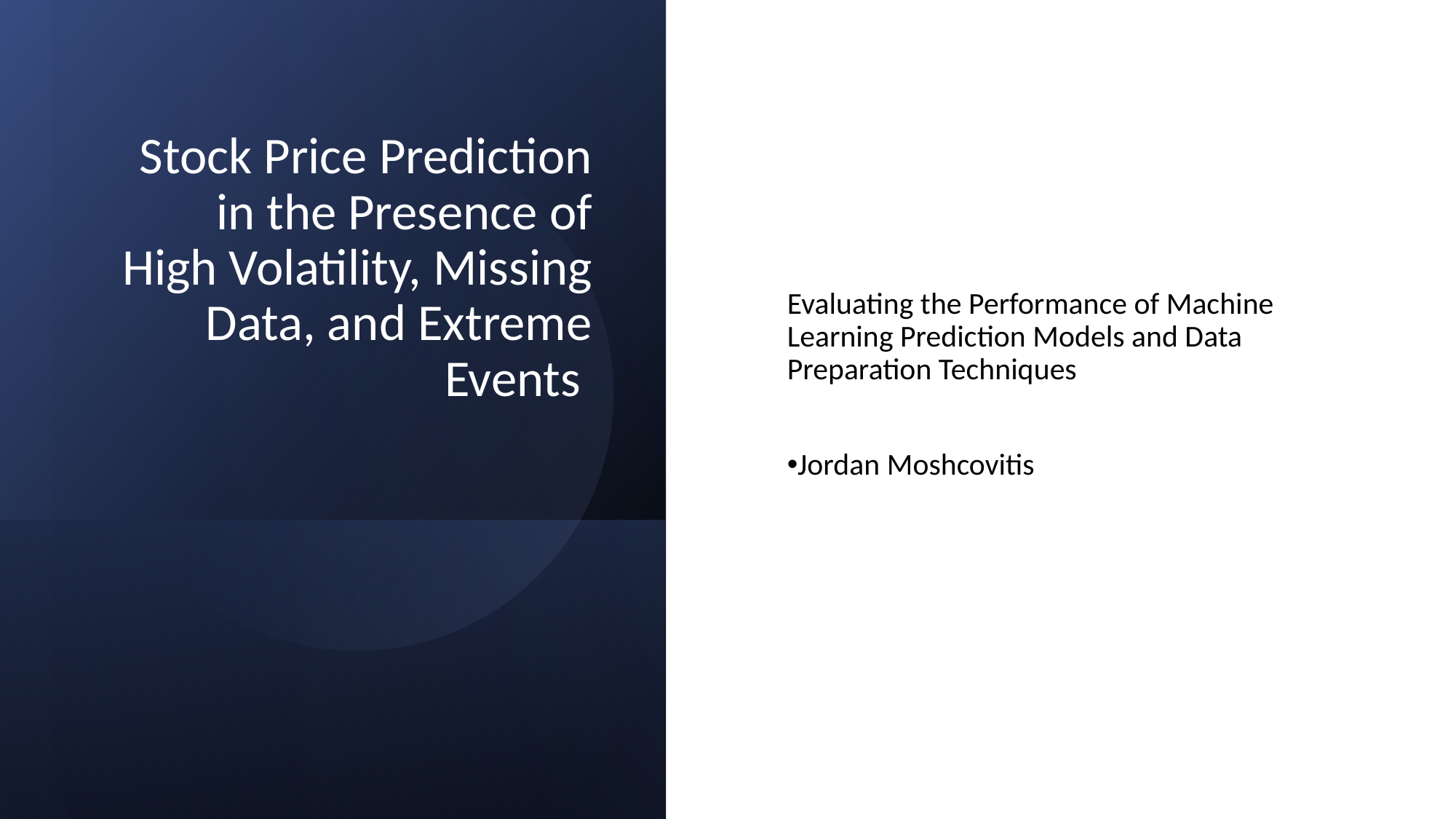

# Stock Price Prediction in the Presence of High Volatility, Missing Data, and Extreme Events

Evaluating the Performance of Machine Learning Prediction Models and Data Preparation Techniques

Jordan Moshcovitis